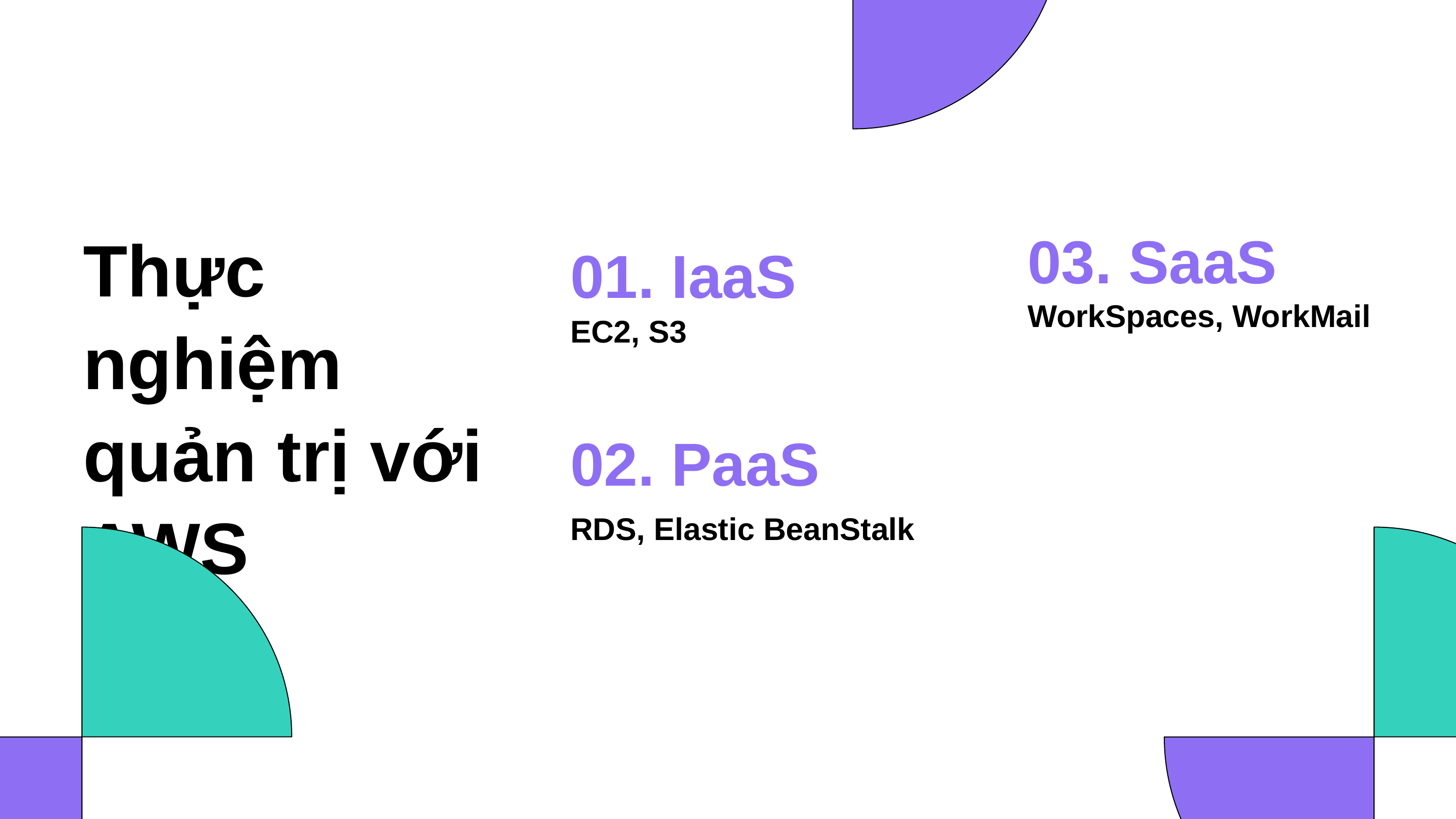

Thực nghiệm quản trị với AWS
03. SaaS
WorkSpaces, WorkMail

01. IaaS
EC2, S3
02. PaaS
RDS, Elastic BeanStalk